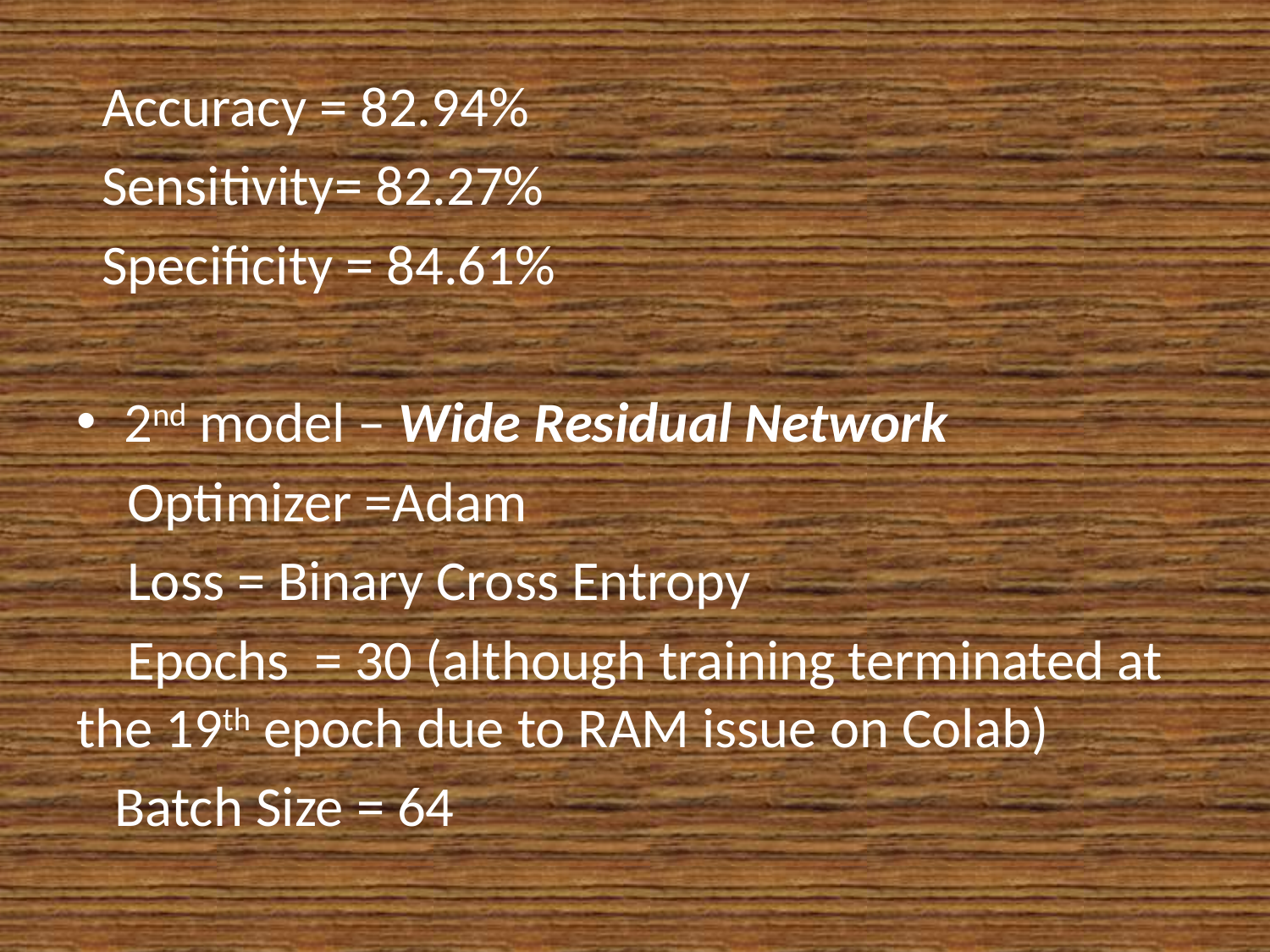

Accuracy = 82.94%
  Sensitivity= 82.27%
  Specificity = 84.61%

2nd model – Wide Residual Network
    Optimizer =Adam
    Loss = Binary Cross Entropy
    Epochs  = 30 (although training terminated at the 19th epoch due to RAM issue on Colab)
   Batch Size = 64